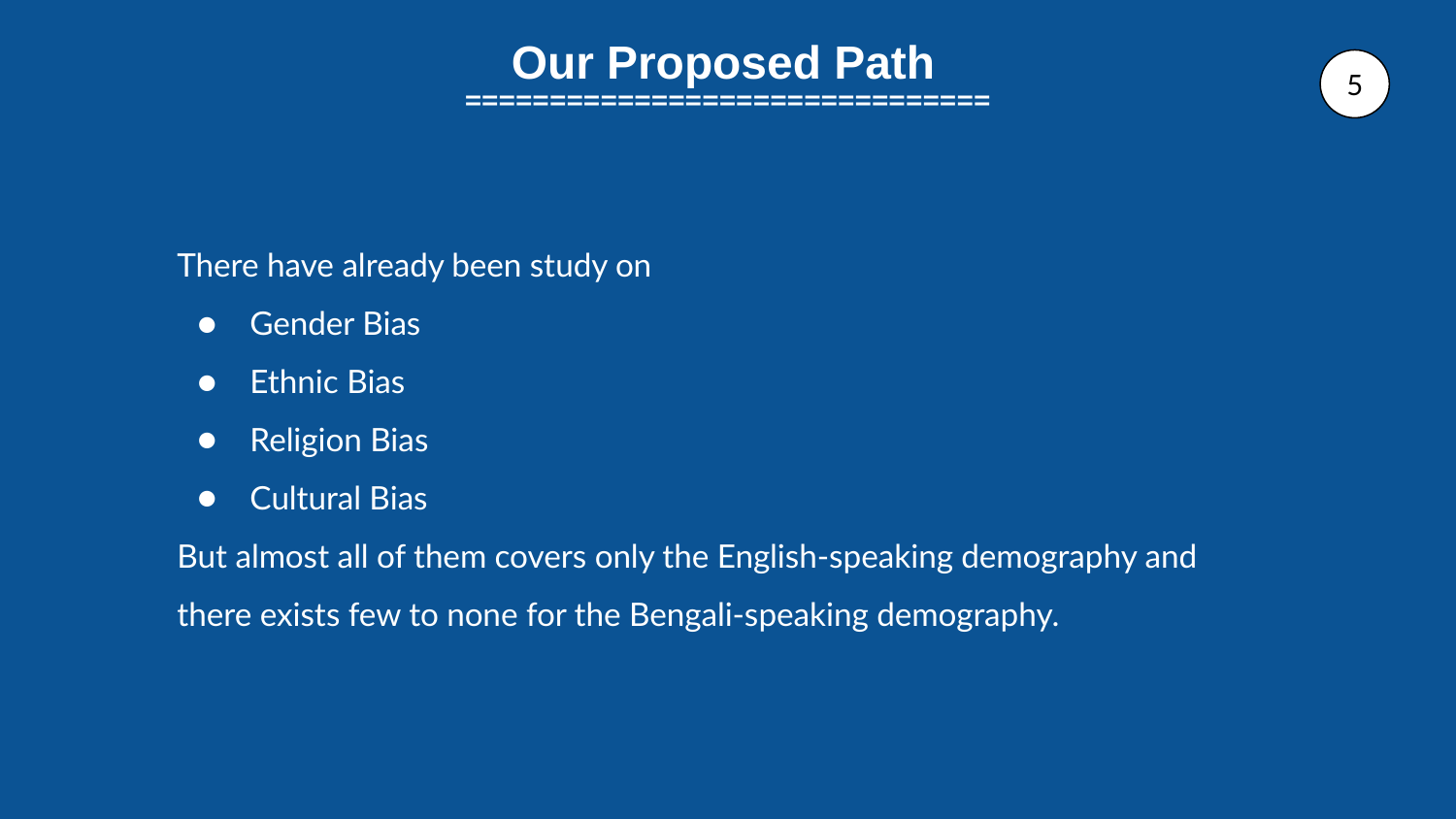

Our Proposed Path
_______________________________
_______________________________
5
There have already been study on
Gender Bias
Ethnic Bias
Religion Bias
Cultural Bias
But almost all of them covers only the English-speaking demography and there exists few to none for the Bengali-speaking demography.